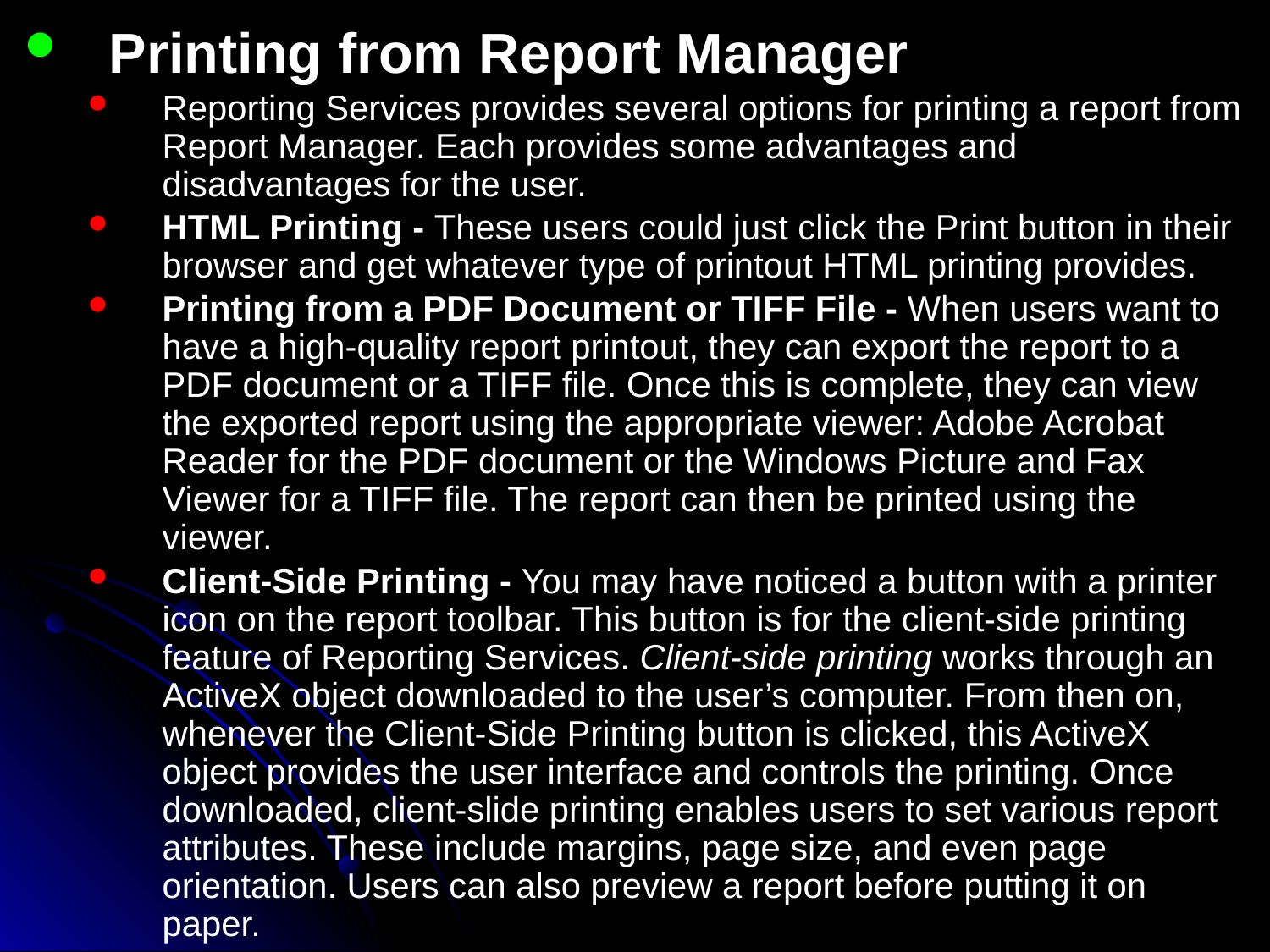

Printing from Report Manager
Reporting Services provides several options for printing a report from Report Manager. Each provides some advantages and disadvantages for the user.
HTML Printing - These users could just click the Print button in their browser and get whatever type of printout HTML printing provides.
Printing from a PDF Document or TIFF File - When users want to have a high-quality report printout, they can export the report to a PDF document or a TIFF file. Once this is complete, they can view the exported report using the appropriate viewer: Adobe Acrobat Reader for the PDF document or the Windows Picture and Fax Viewer for a TIFF file. The report can then be printed using the viewer.
Client-Side Printing - You may have noticed a button with a printer icon on the report toolbar. This button is for the client-side printing feature of Reporting Services. Client-side printing works through an ActiveX object downloaded to the user’s computer. From then on, whenever the Client-Side Printing button is clicked, this ActiveX object provides the user interface and controls the printing. Once downloaded, client-slide printing enables users to set various report attributes. These include margins, page size, and even page orientation. Users can also preview a report before putting it on paper.